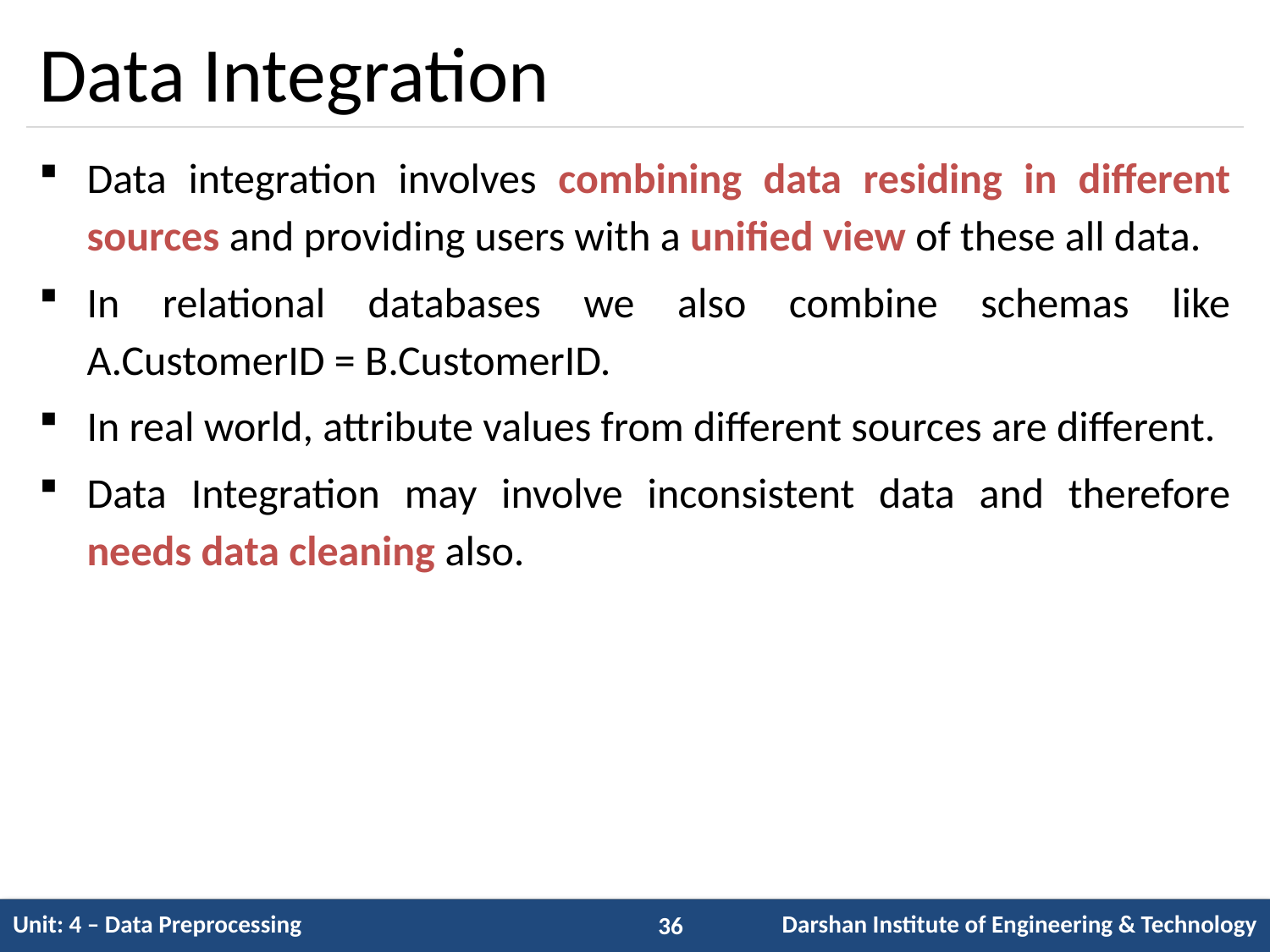

# Data Integration
Data integration involves combining data residing in different sources and providing users with a unified view of these all data.
In relational databases we also combine schemas like A.CustomerID = B.CustomerID.
In real world, attribute values from different sources are different.
Data Integration may involve inconsistent data and therefore needs data cleaning also.